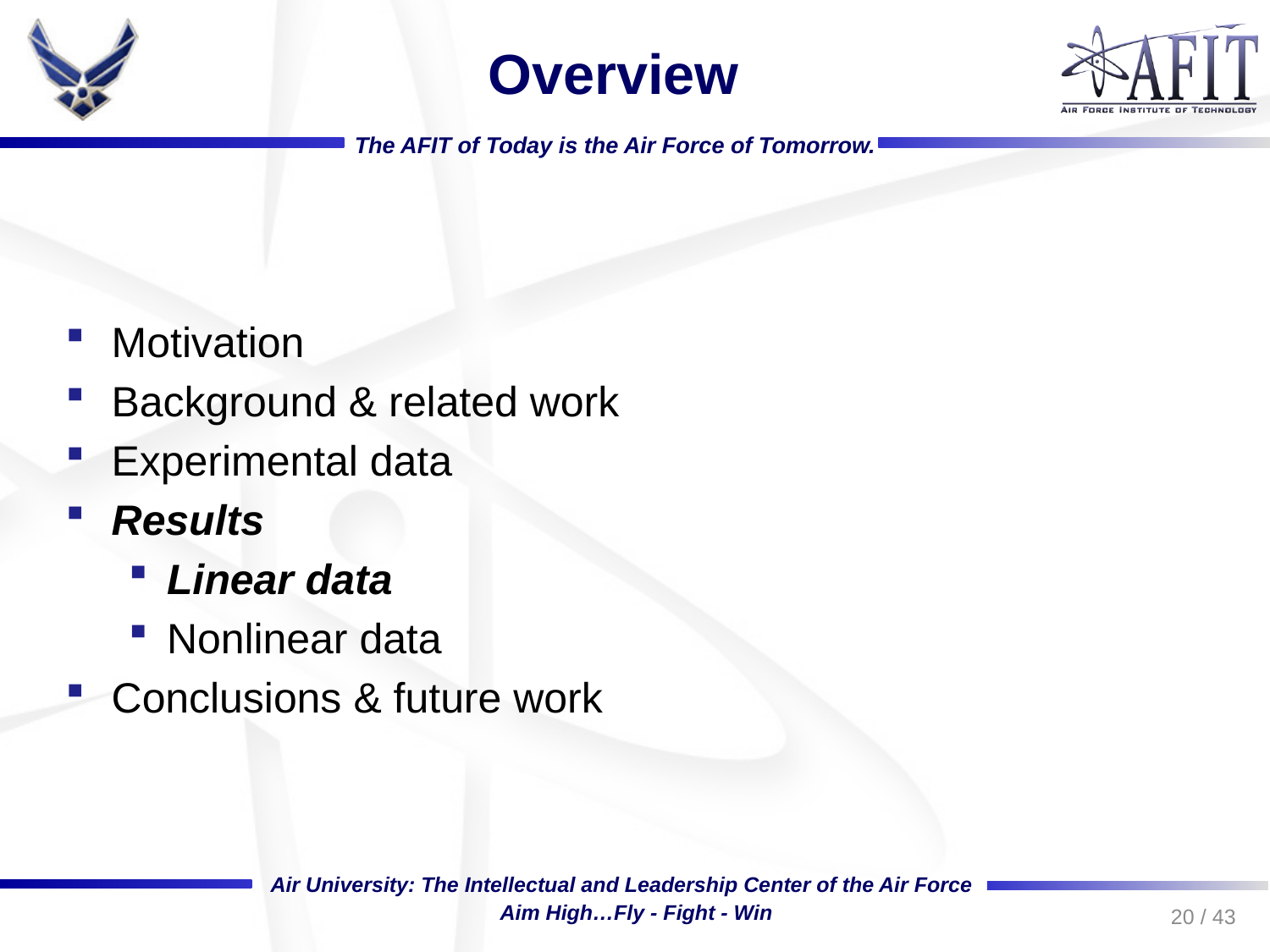

# Overview
Motivation
Background & related work
Experimental data
Results
Linear data
Nonlinear data
Conclusions & future work
20 / 43